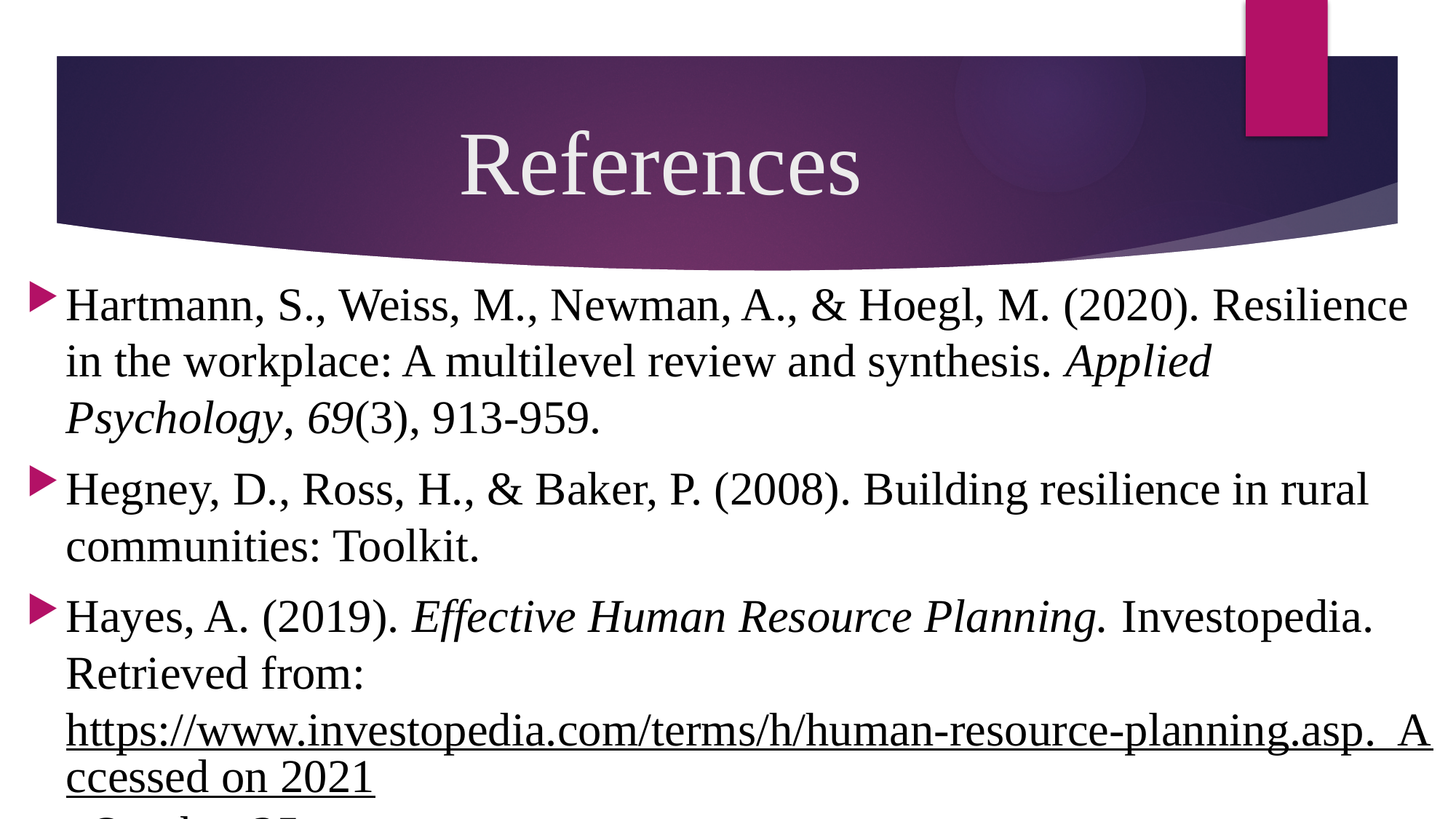

# References
Hartmann, S., Weiss, M., Newman, A., & Hoegl, M. (2020). Resilience in the workplace: A multilevel review and synthesis. Applied Psychology, 69(3), 913-959.
Hegney, D., Ross, H., & Baker, P. (2008). Building resilience in rural communities: Toolkit.
Hayes, A. (2019). Effective Human Resource Planning. Investopedia. Retrieved from: https://www.investopedia.com/terms/h/human-resource-planning.asp.  Accessed on 2021, October 25.